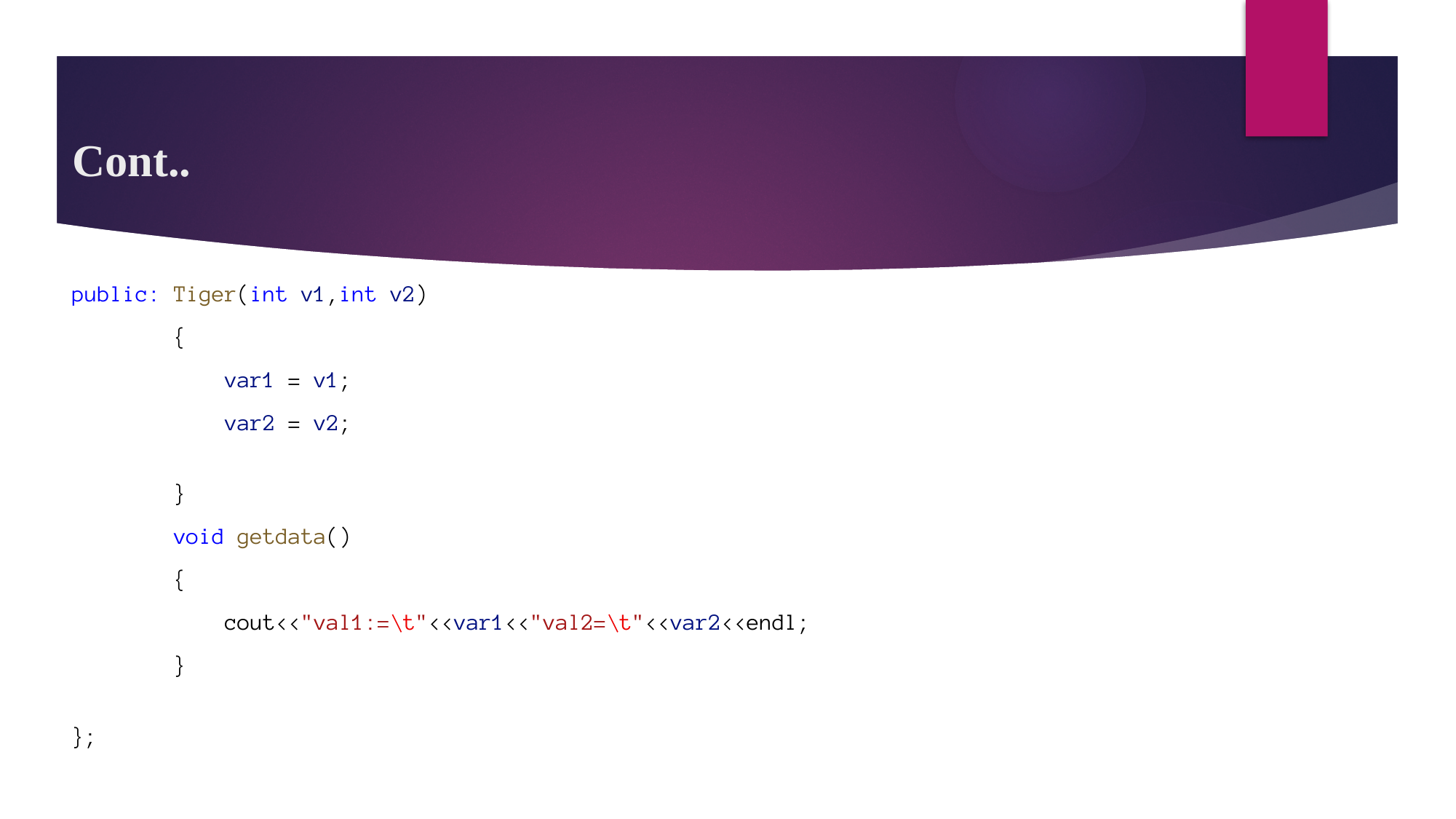

# Cont..
public: Tiger(int v1,int v2)
        {
            var1 = v1;
            var2 = v2;
        }
        void getdata()
        {
            cout<<"val1:=\t"<<var1<<"val2=\t"<<var2<<endl;
        }
};